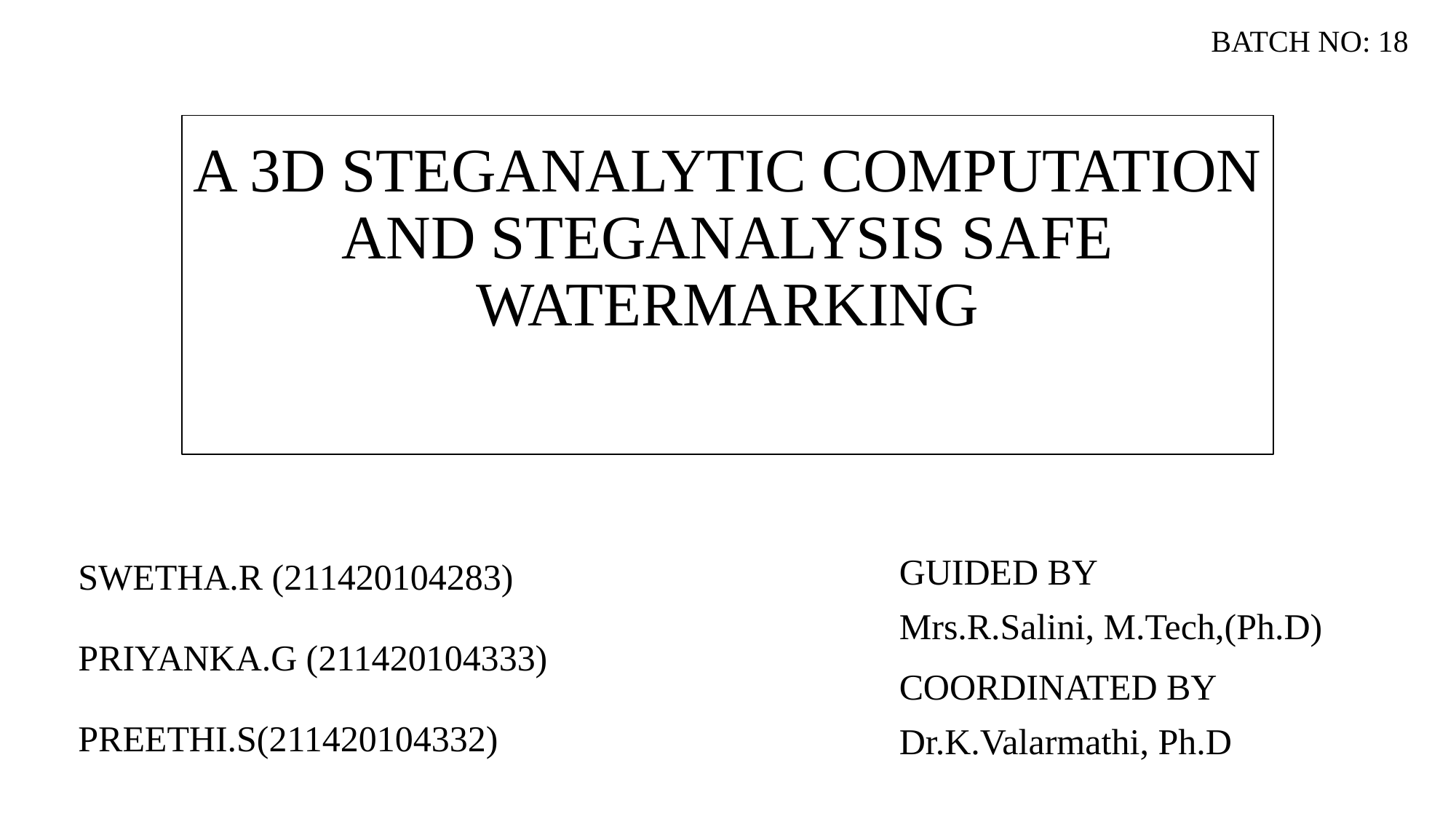

BATCH NO: 18
# A 3D STEGANALYTIC COMPUTATION AND STEGANALYSIS SAFE WATERMARKING

SWETHA.R (211420104283)
PRIYANKA.G (211420104333)
PREETHI.S(211420104332)

 GUIDED BY
 Mrs.R.Salini, M.Tech,(Ph.D)

 COORDINATED BY
 Dr.K.Valarmathi, Ph.D